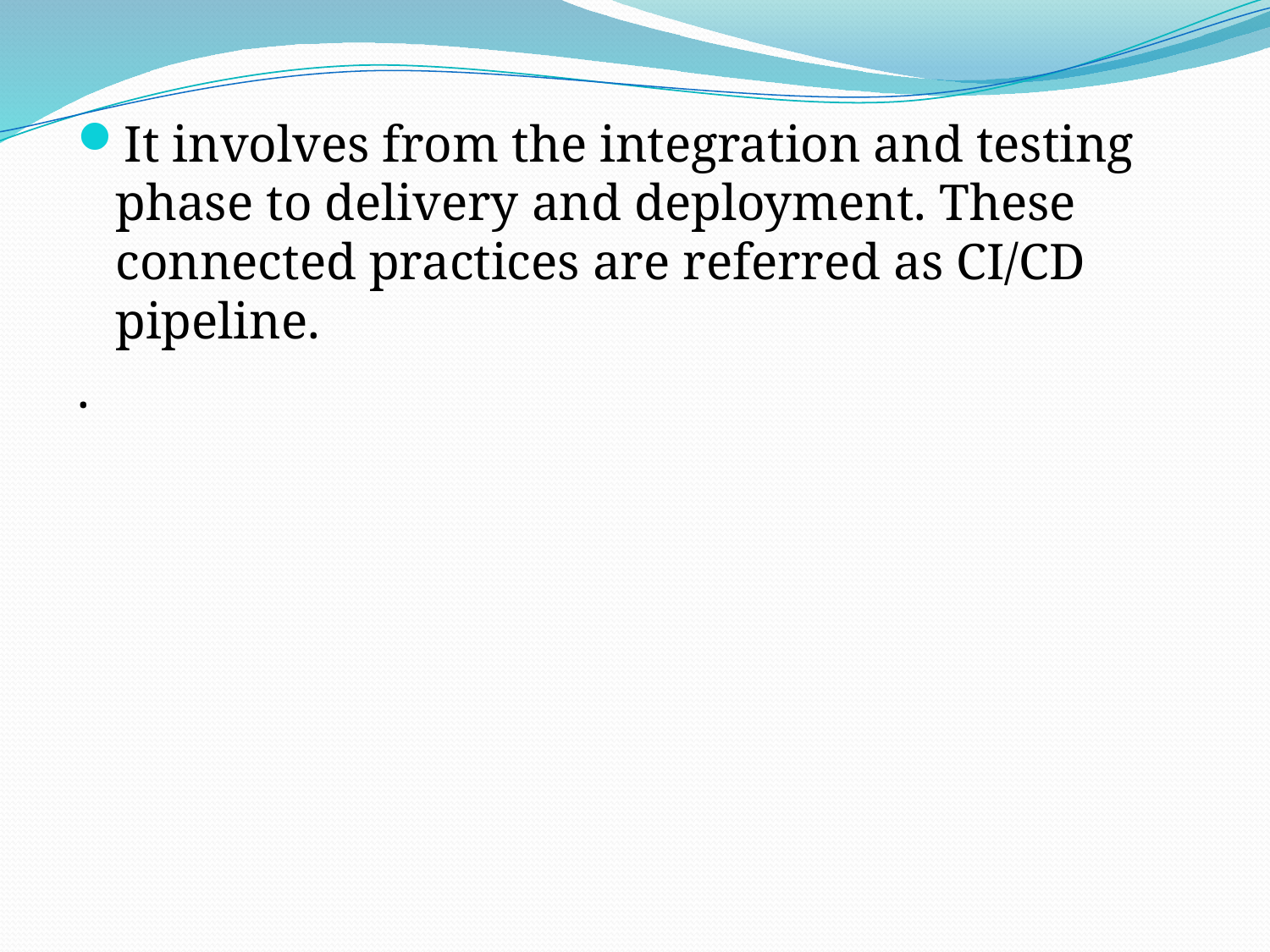

It involves from the integration and testing phase to delivery and deployment. These connected practices are referred as CI/CD pipeline.
.